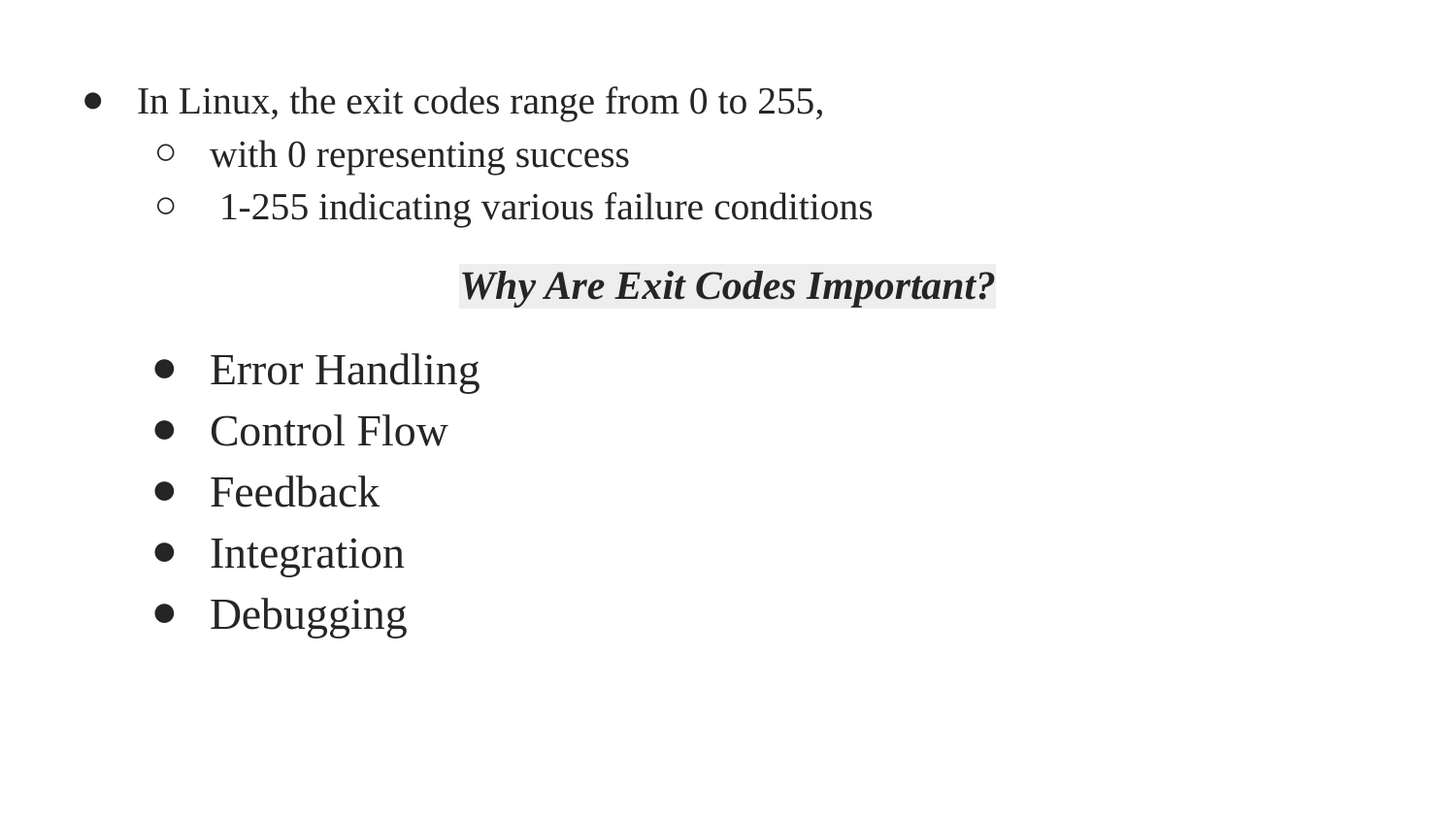

In Linux, the exit codes range from 0 to 255,
with 0 representing success
 1-255 indicating various failure conditions
Why Are Exit Codes Important?
Error Handling
Control Flow
Feedback
Integration
Debugging